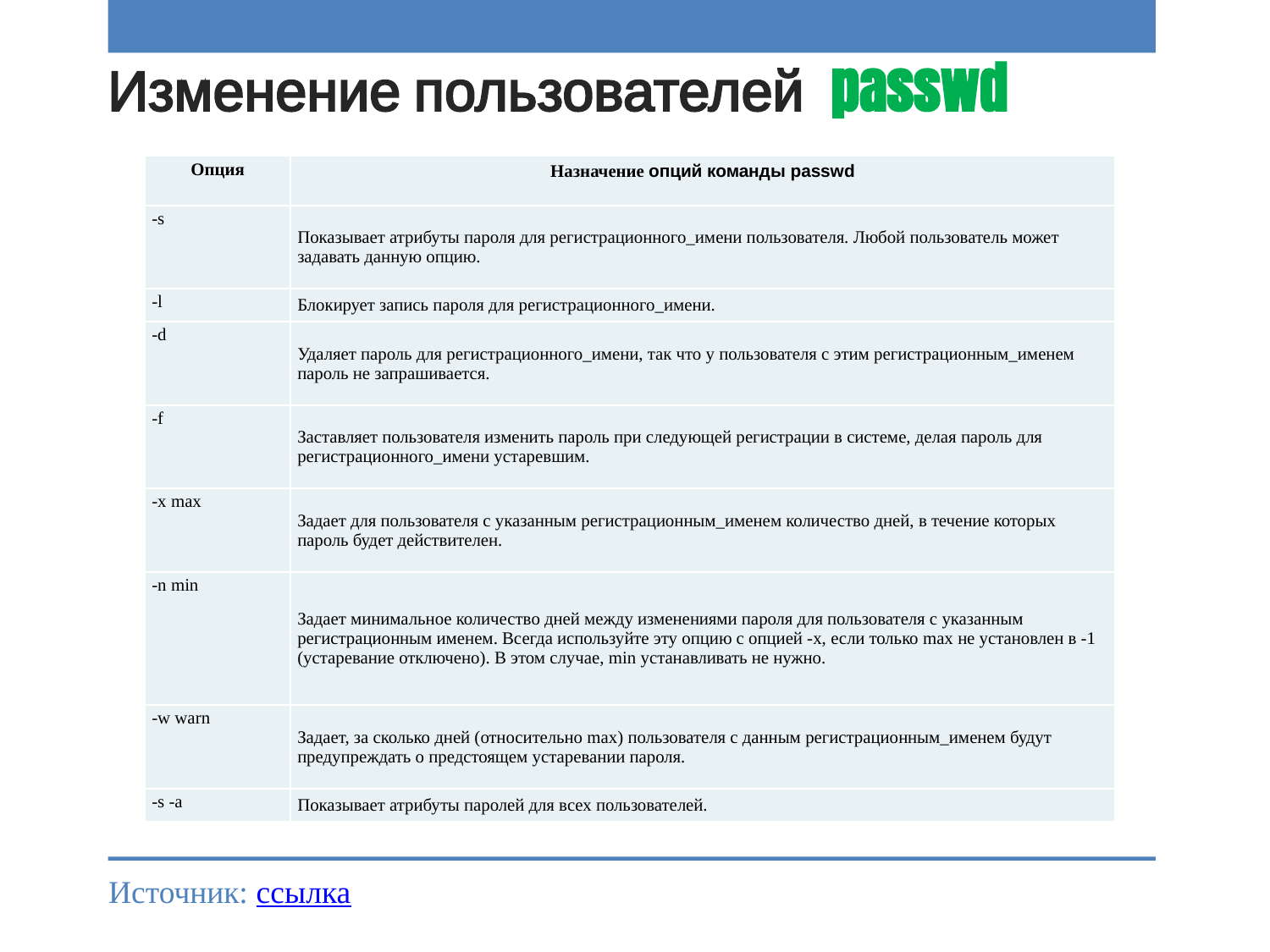

# Изменение пользователей  passwd
| Опция | Назначение опций команды passwd |
| --- | --- |
| -s | Показывает атрибуты пароля для регистрационного\_имени пользователя. Любой пользователь может задавать данную опцию. |
| -l | Блокирует запись пароля для регистрационного\_имени. |
| -d | Удаляет пароль для регистрационного\_имени, так что у пользователя с этим регистрационным\_именем пароль не запрашивается. |
| -f | Заставляет пользователя изменить пароль при следующей регистрации в системе, делая пароль для регистрационного\_имени устаревшим. |
| -x max | Задает для пользователя с указанным регистрационным\_именем количество дней, в течение которых пароль будет действителен. |
| -n min | Задает минимальное количество дней между изменениями пароля для пользователя с указанным регистрационным именем. Всегда используйте эту опцию с опцией -x, если только max не установлен в -1 (устаревание отключено). В этом случае, min устанавливать не нужно. |
| -w warn | Задает, за сколько дней (относительно max) пользователя с данным регистрационным\_именем будут предупреждать о предстоящем устаревании пароля. |
| -s -a | Показывает атрибуты паролей для всех пользователей. |
Источник: ссылка